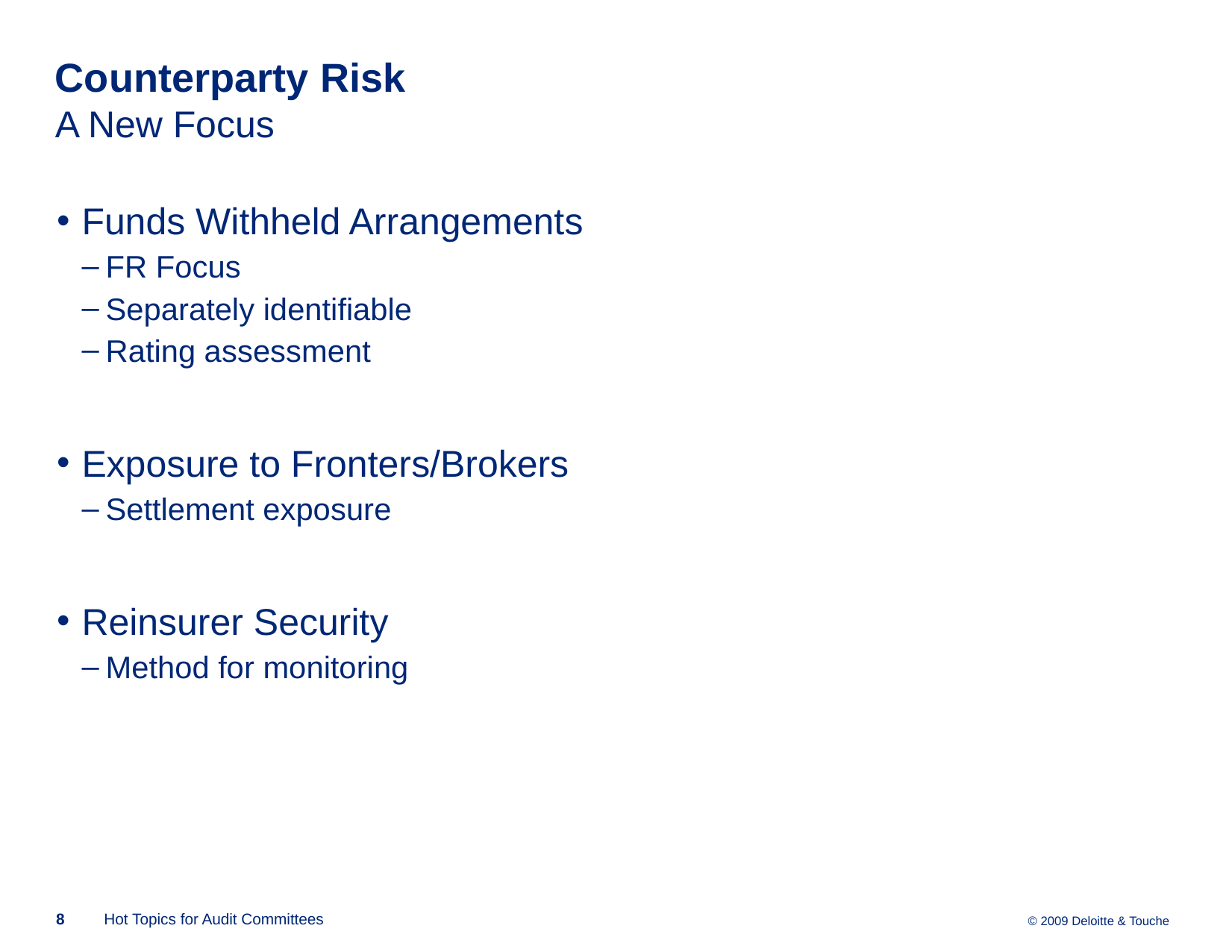

Counterparty Risk
A New Focus
Funds Withheld Arrangements
FR Focus
Separately identifiable
Rating assessment

Exposure to Fronters/Brokers
Settlement exposure

Reinsurer Security
Method for monitoring

8
Hot Topics for Audit Committees